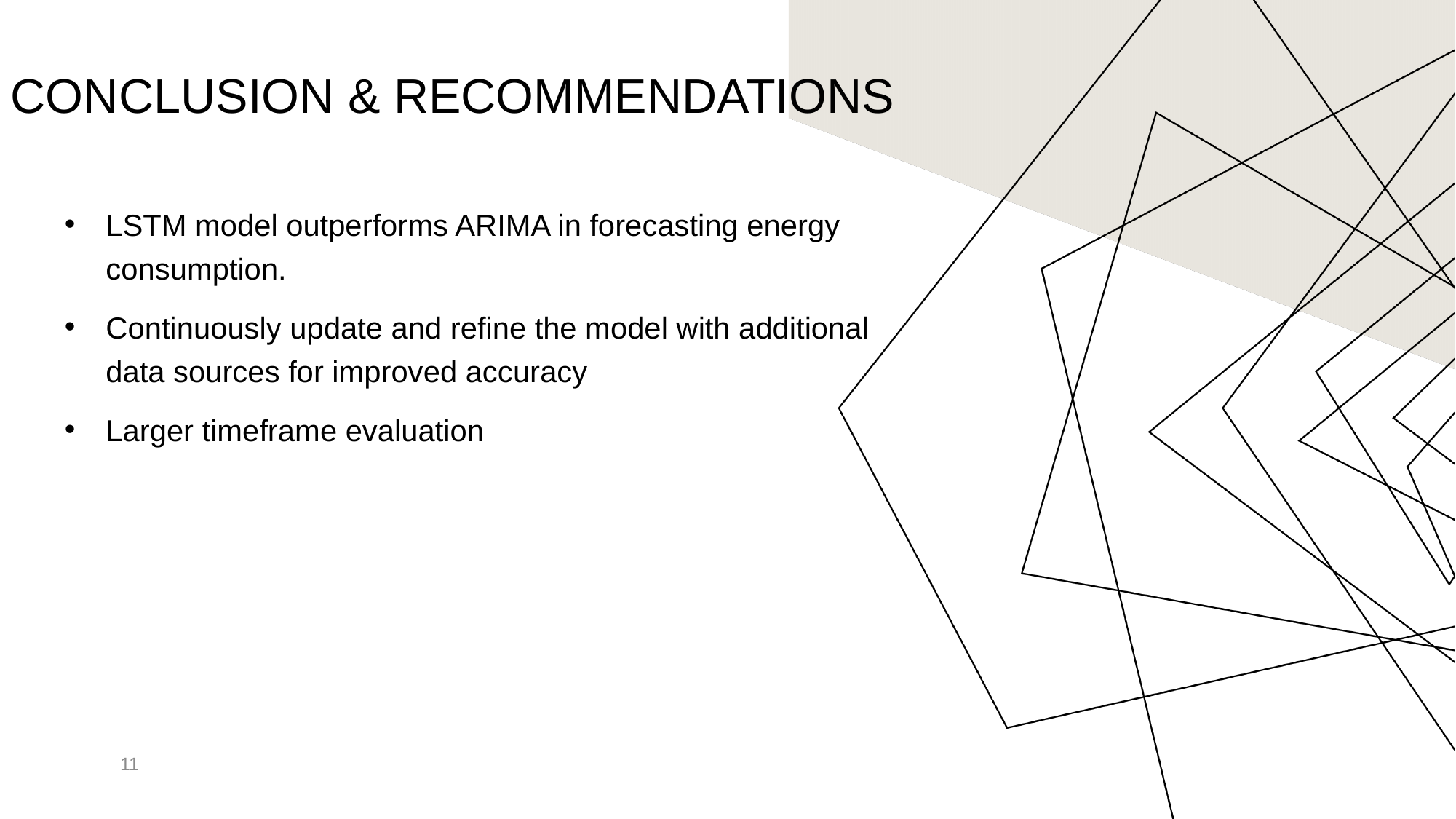

# CONCLUSION & RECOMMENDATIONS
LSTM model outperforms ARIMA in forecasting energy consumption.
Continuously update and refine the model with additional data sources for improved accuracy
Larger timeframe evaluation
11